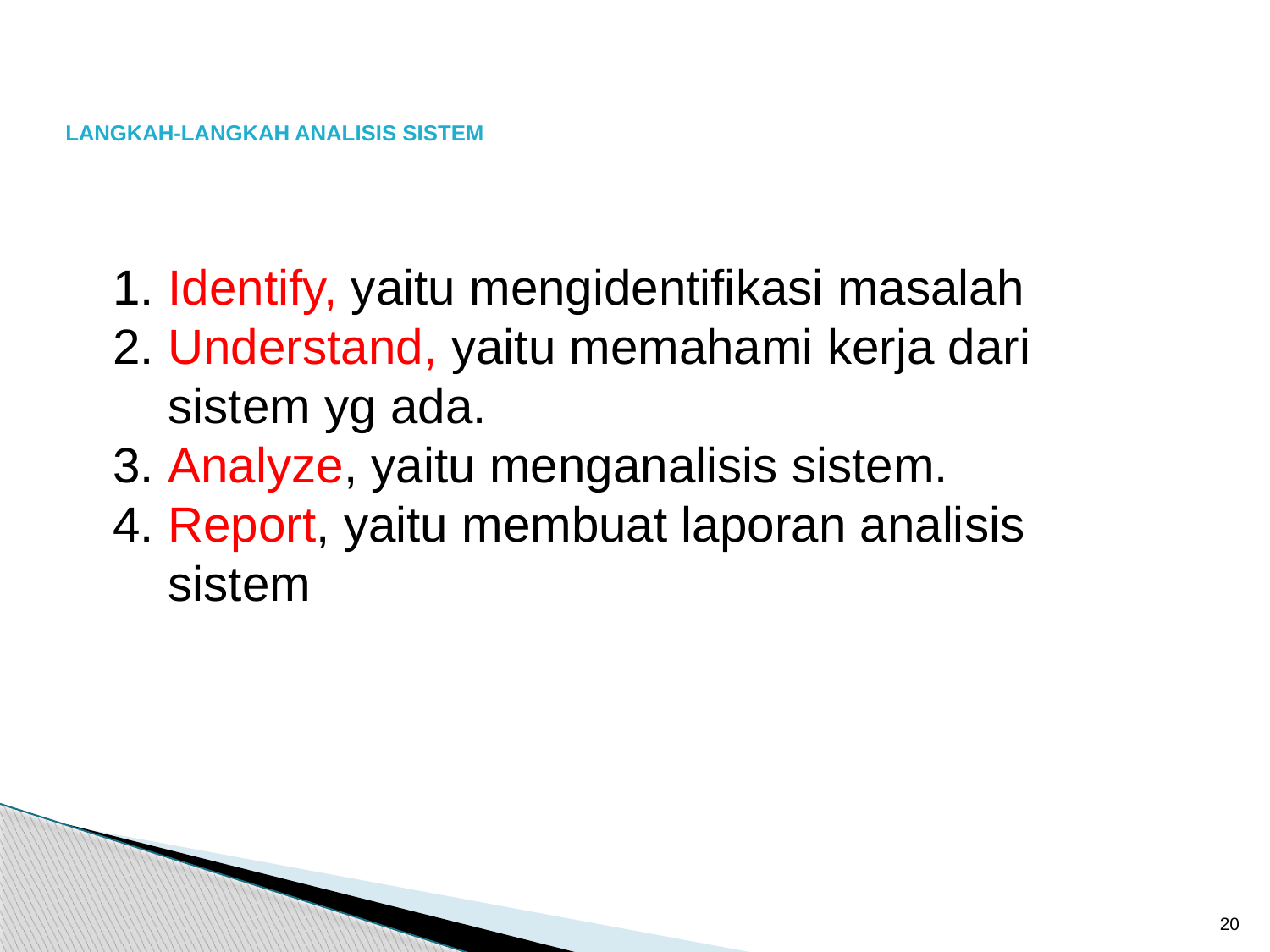

# LANGKAH-LANGKAH ANALISIS SISTEM

	1. Identify, yaitu mengidentifikasi masalah
	2. Understand, yaitu memahami kerja dari
	    sistem yg ada.
	3. Analyze, yaitu menganalisis sistem.
	4. Report, yaitu membuat laporan analisis
	    sistem

20